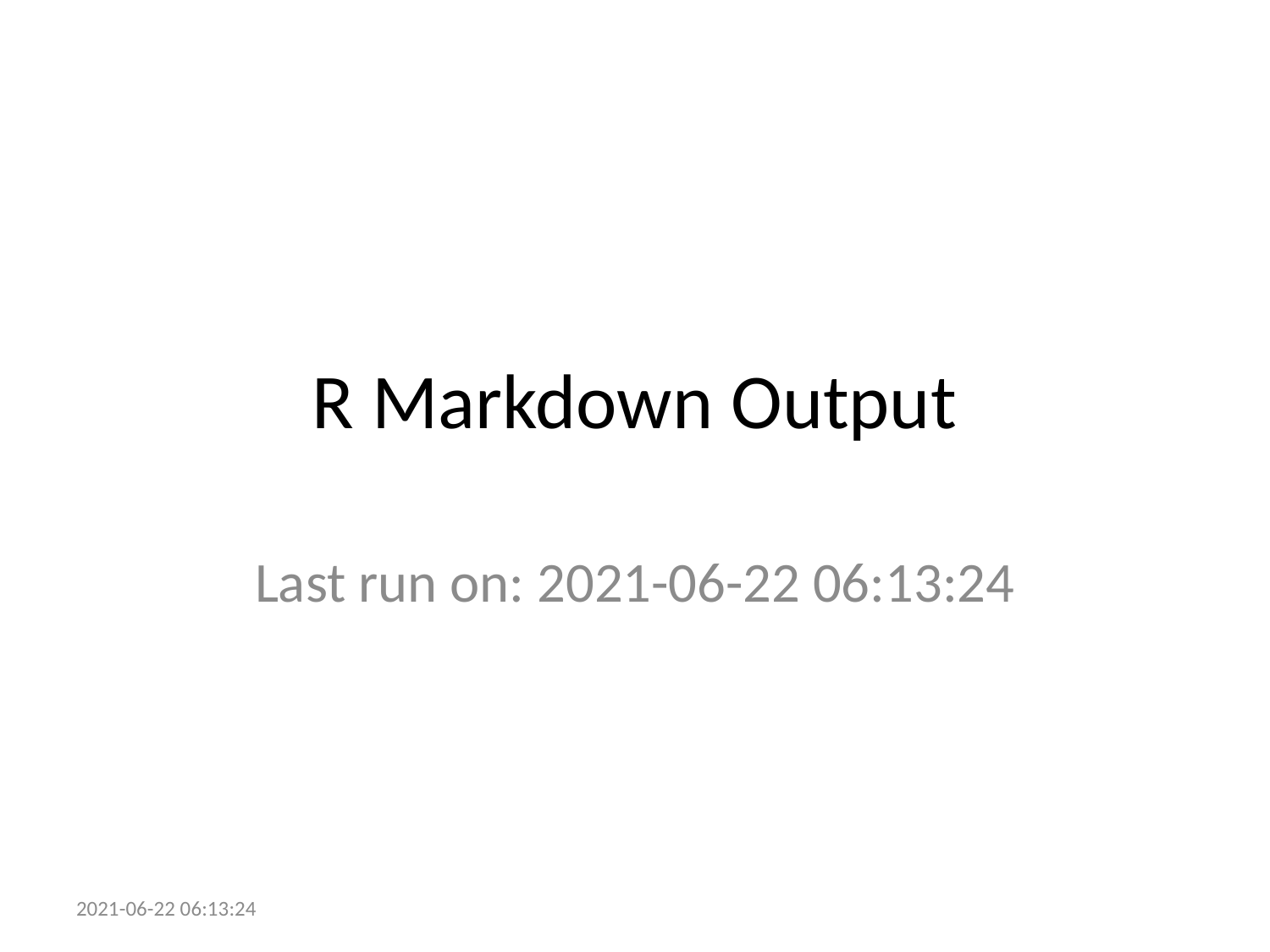

# R Markdown Output
Last run on: 2021-06-22 06:13:24
2021-06-22 06:13:24